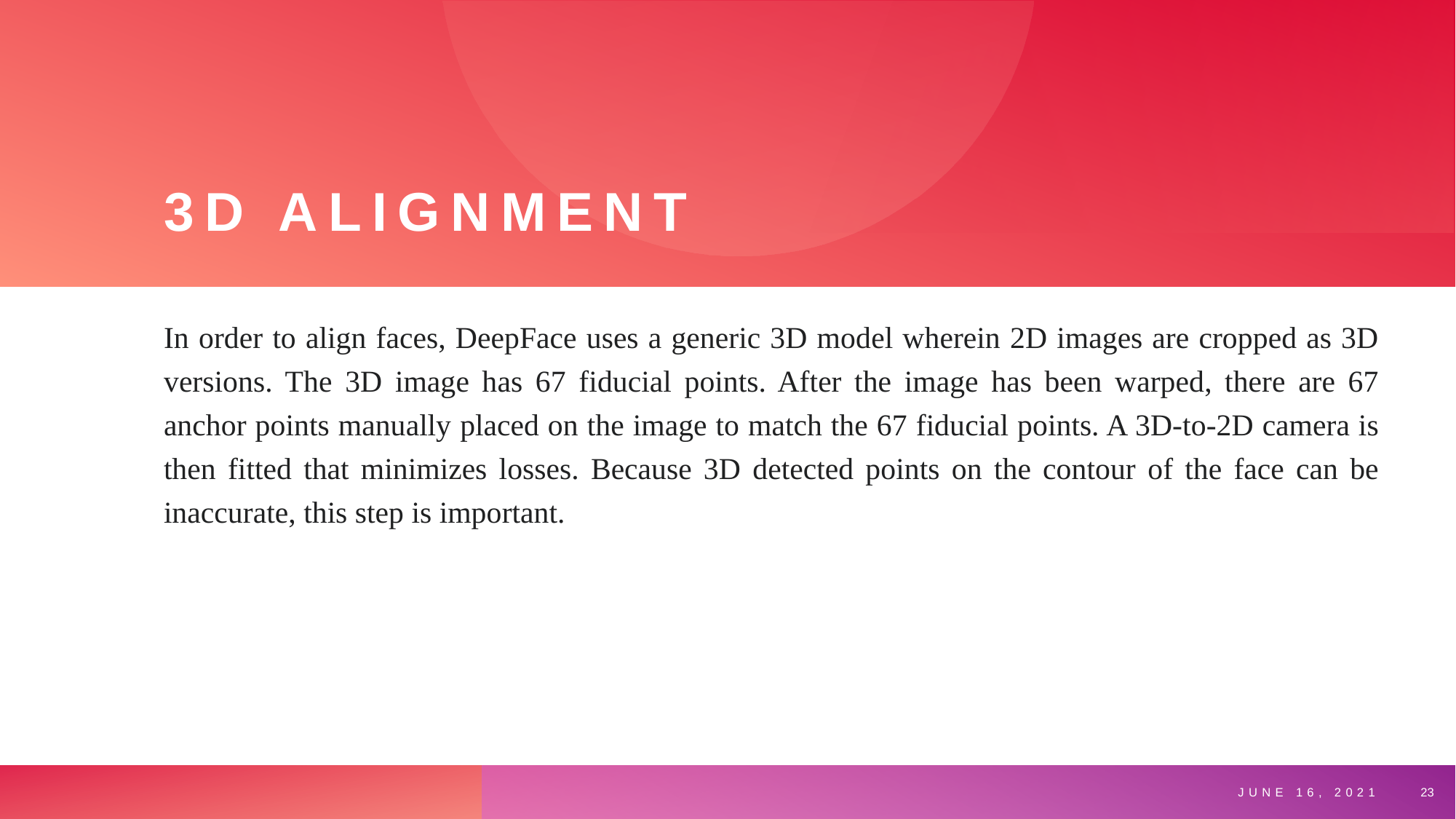

# 3d alignment
In order to align faces, DeepFace uses a generic 3D model wherein 2D images are cropped as 3D versions. The 3D image has 67 fiducial points. After the image has been warped, there are 67 anchor points manually placed on the image to match the 67 fiducial points. A 3D-to-2D camera is then fitted that minimizes losses. Because 3D detected points on the contour of the face can be inaccurate, this step is important.
JUNE 16, 2021
23